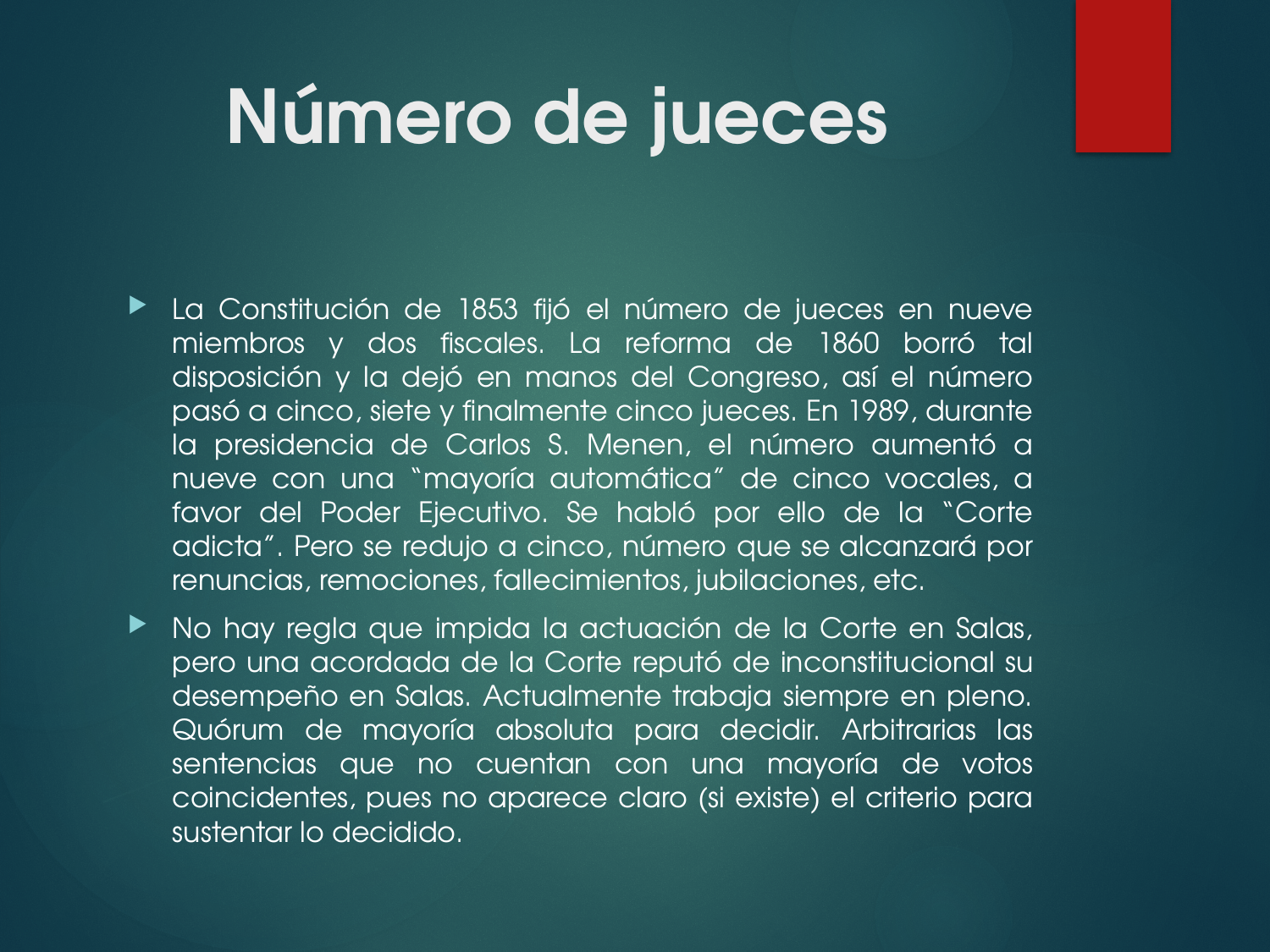

# Número de jueces
La Constitución de 1853 fijó el número de jueces en nueve miembros y dos fiscales. La reforma de 1860 borró tal disposición y la dejó en manos del Congreso, así el número pasó a cinco, siete y finalmente cinco jueces. En 1989, durante la presidencia de Carlos S. Menen, el número aumentó a nueve con una “mayoría automática” de cinco vocales, a favor del Poder Ejecutivo. Se habló por ello de la “Corte adicta”. Pero se redujo a cinco, número que se alcanzará por renuncias, remociones, fallecimientos, jubilaciones, etc.
No hay regla que impida la actuación de la Corte en Salas, pero una acordada de la Corte reputó de inconstitucional su desempeño en Salas. Actualmente trabaja siempre en pleno. Quórum de mayoría absoluta para decidir. Arbitrarias las sentencias que no cuentan con una mayoría de votos coincidentes, pues no aparece claro (si existe) el criterio para sustentar lo decidido.